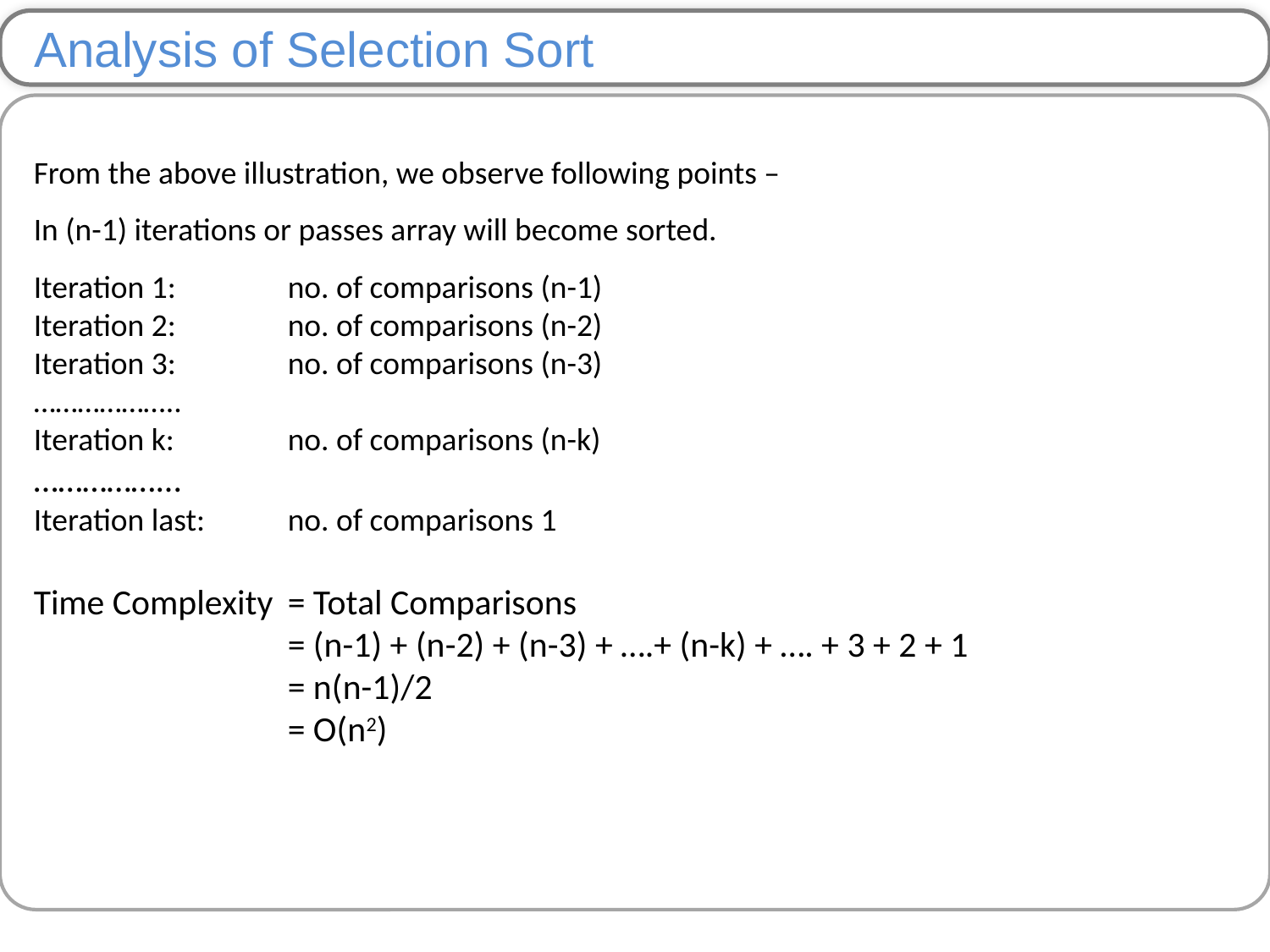

Analysis of Selection Sort

From the above illustration, we observe following points –
In (n-1) iterations or passes array will become sorted.
Iteration 1: 	no. of comparisons (n-1)
Iteration 2: 	no. of comparisons (n-2)
Iteration 3: 	no. of comparisons (n-3)
………………..
Iteration k: 	no. of comparisons (n-k)
……………...
Iteration last: 	no. of comparisons 1

Time Complexity 	= Total Comparisons
		= (n-1) + (n-2) + (n-3) + ….+ (n-k) + …. + 3 + 2 + 1
		= n(n-1)/2
		= O(n2)